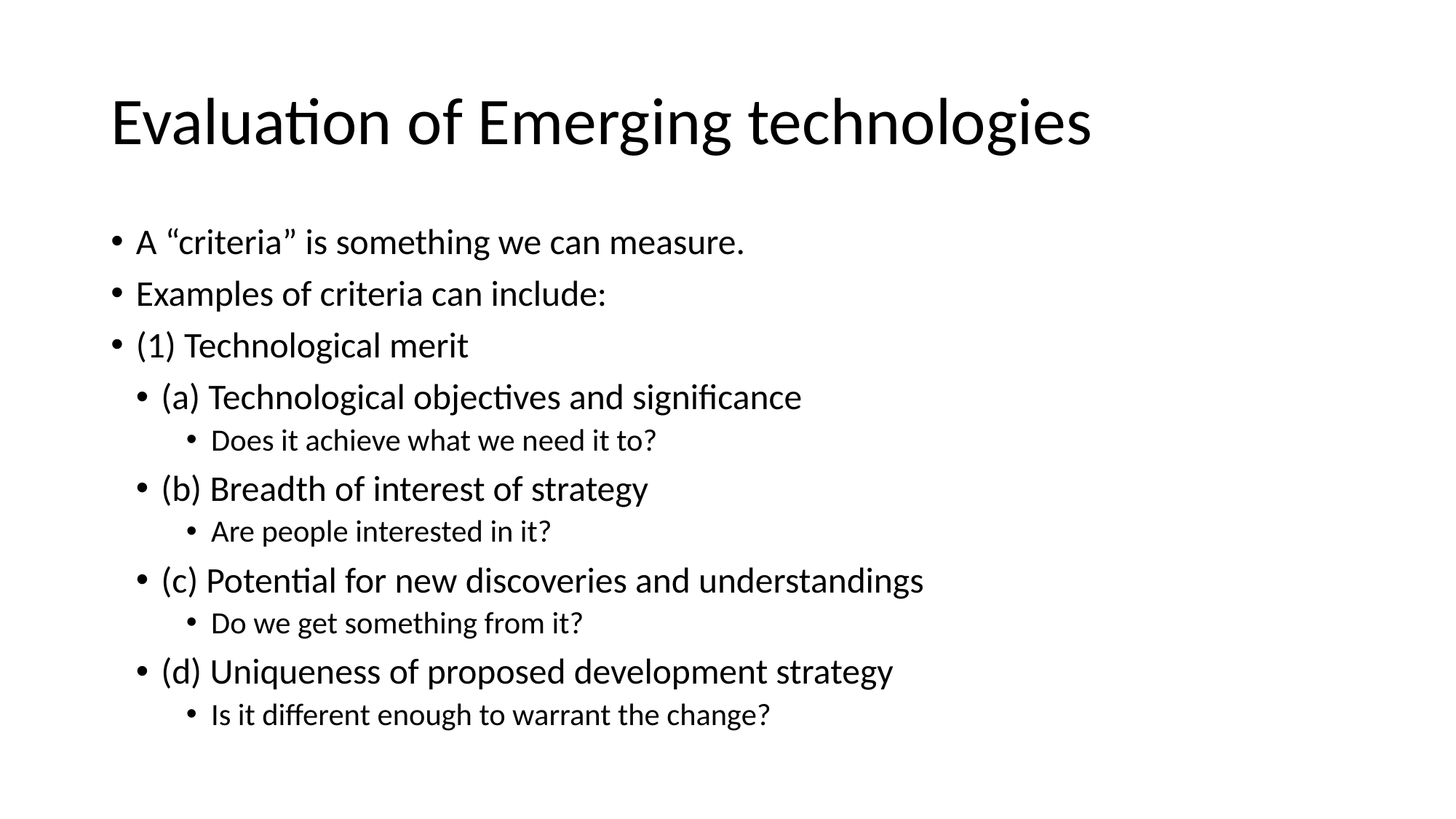

# Evaluation of Emerging technologies
A “criteria” is something we can measure.
Examples of criteria can include:
(1) Technological merit
(a) Technological objectives and significance
Does it achieve what we need it to?
(b) Breadth of interest of strategy
Are people interested in it?
(c) Potential for new discoveries and understandings
Do we get something from it?
(d) Uniqueness of proposed development strategy
Is it different enough to warrant the change?